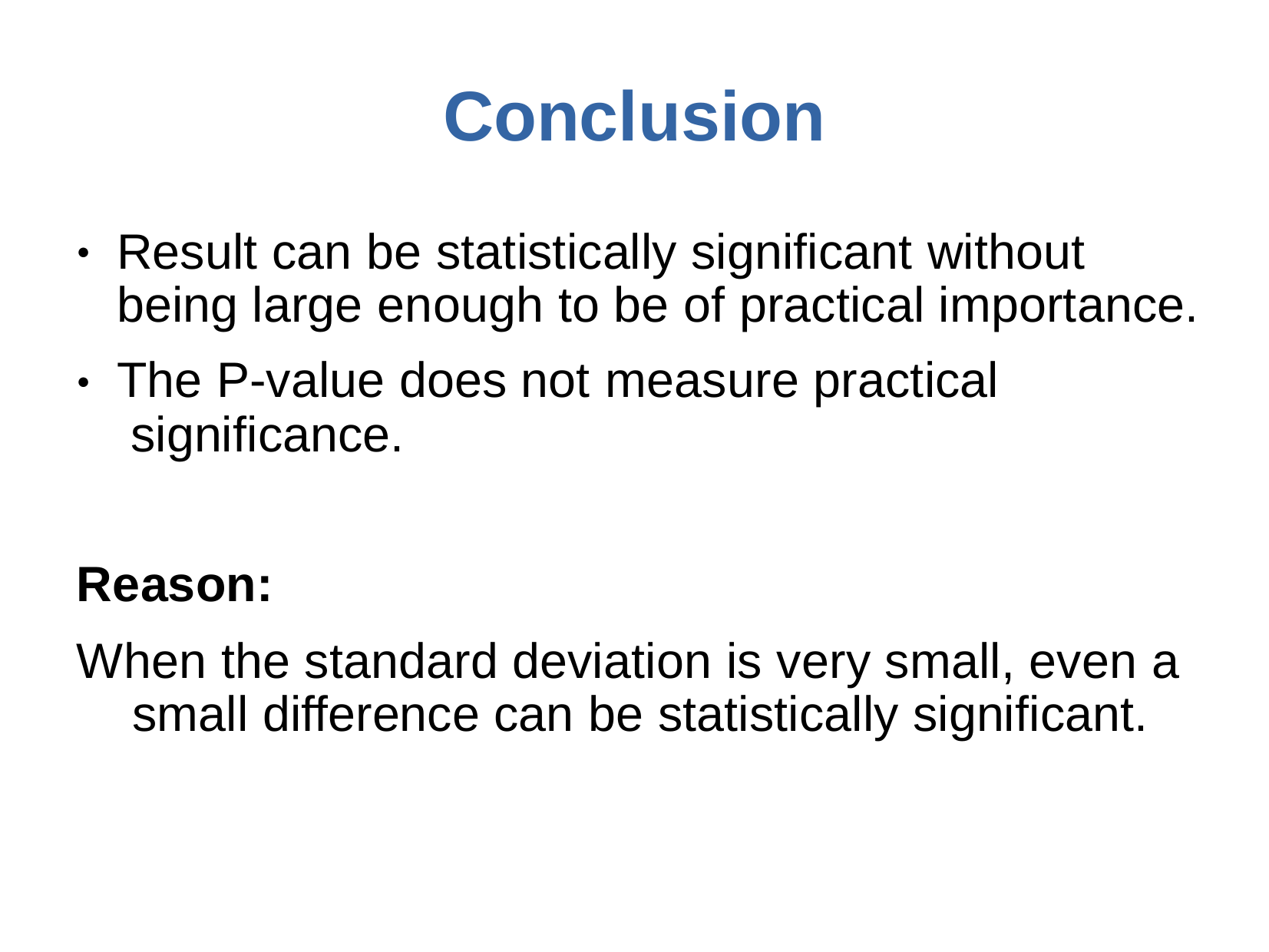

# Conclusion
Result can be statistically significant without  being large enough to be of practical importance.
The P-value does not measure practical  significance.
●
●
Reason:
When the standard deviation is very small, even a  small difference can be statistically significant.